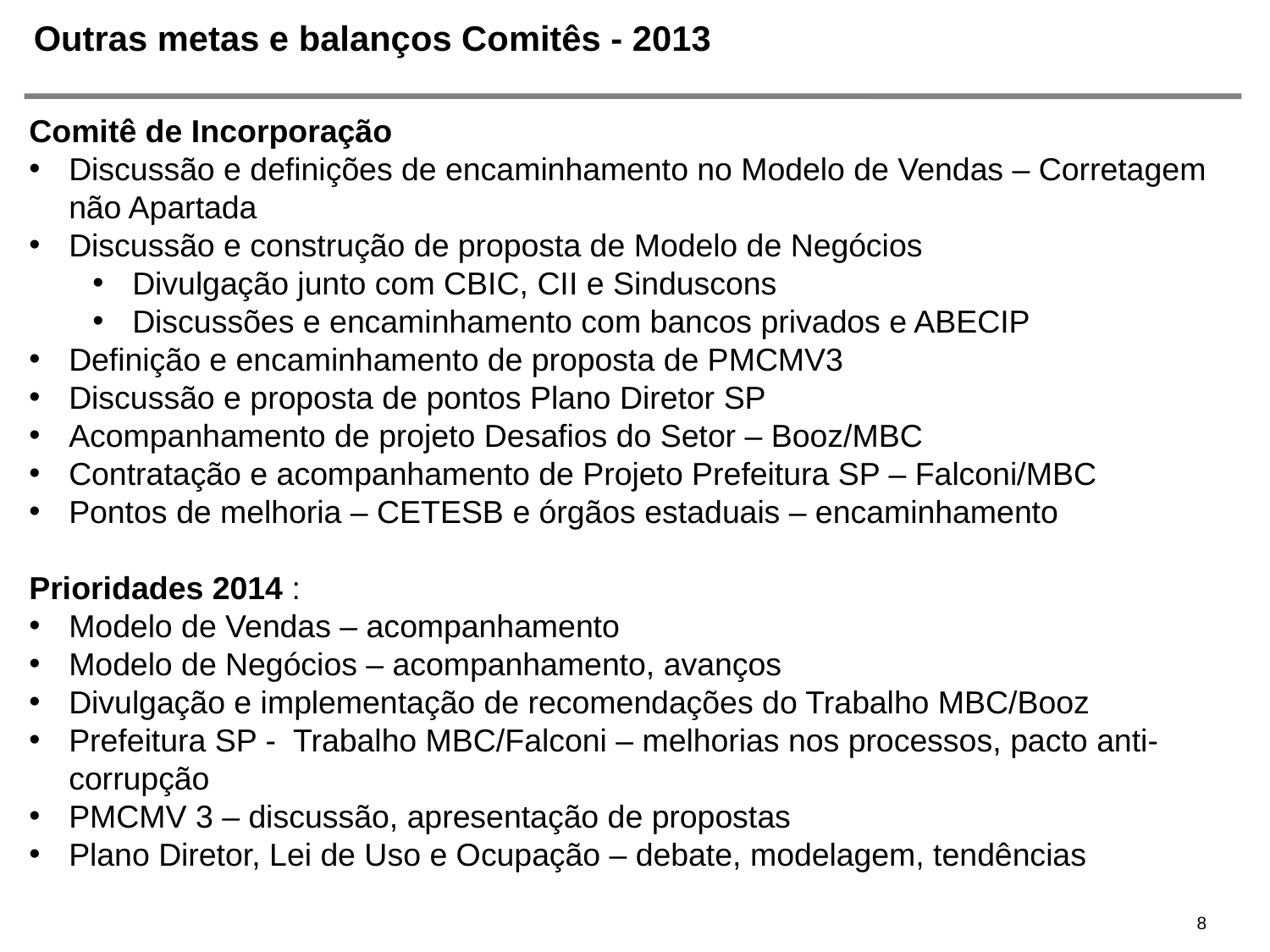

# Outras metas e balanços Comitês - 2013

Comitê de Incorporação
Discussão e definições de encaminhamento no Modelo de Vendas – Corretagem não Apartada
Discussão e construção de proposta de Modelo de Negócios
Divulgação junto com CBIC, CII e Sinduscons
Discussões e encaminhamento com bancos privados e ABECIP
Definição e encaminhamento de proposta de PMCMV3
Discussão e proposta de pontos Plano Diretor SP
Acompanhamento de projeto Desafios do Setor – Booz/MBC
Contratação e acompanhamento de Projeto Prefeitura SP – Falconi/MBC
Pontos de melhoria – CETESB e órgãos estaduais – encaminhamento

Prioridades 2014 :
Modelo de Vendas – acompanhamento
Modelo de Negócios – acompanhamento, avanços
Divulgação e implementação de recomendações do Trabalho MBC/Booz
Prefeitura SP -  Trabalho MBC/Falconi – melhorias nos processos, pacto anti-corrupção
PMCMV 3 – discussão, apresentação de propostas
Plano Diretor, Lei de Uso e Ocupação – debate, modelagem, tendências

8